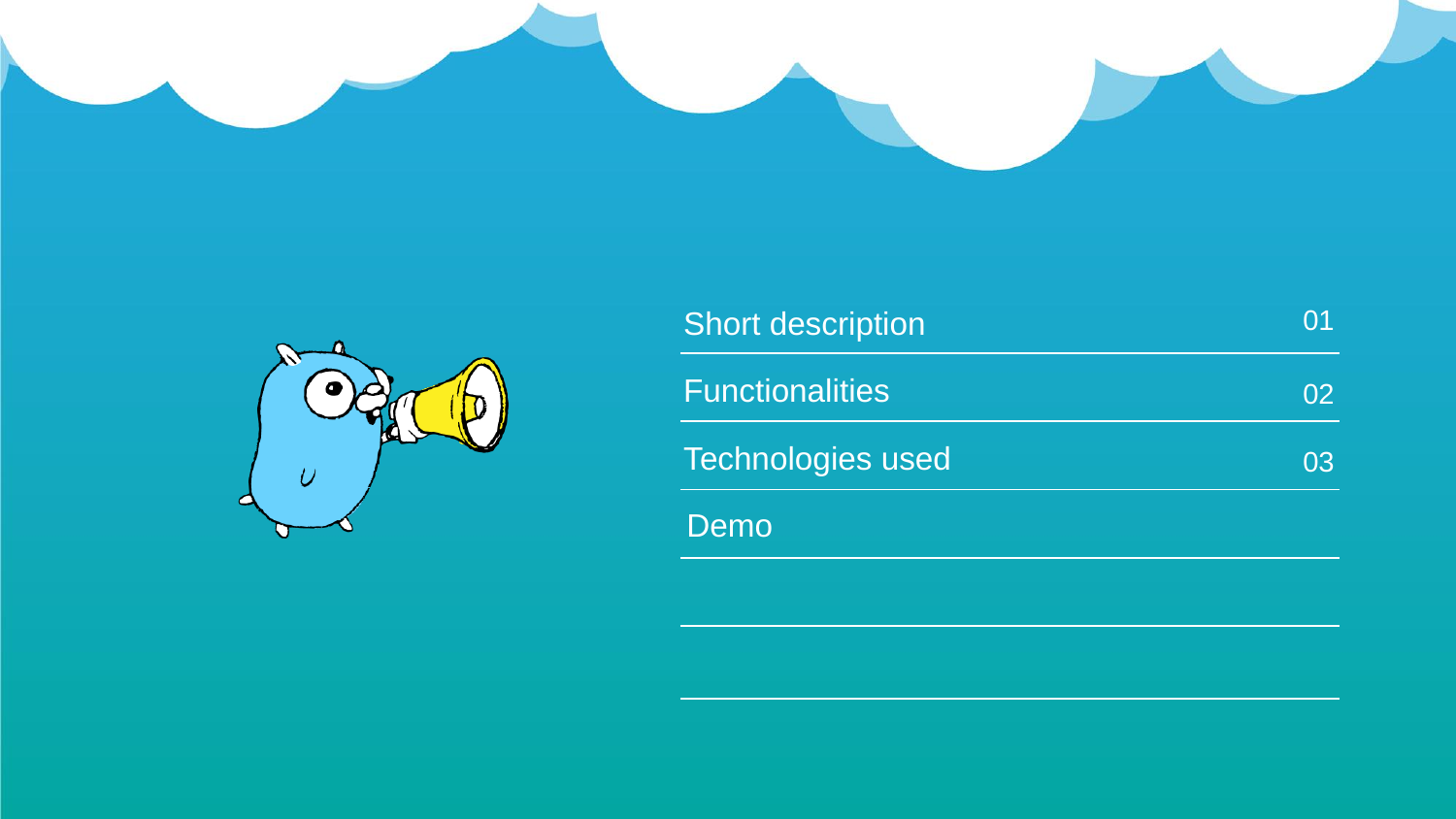

Short description

01
Functionalities
02
Technologies used
03
Demo